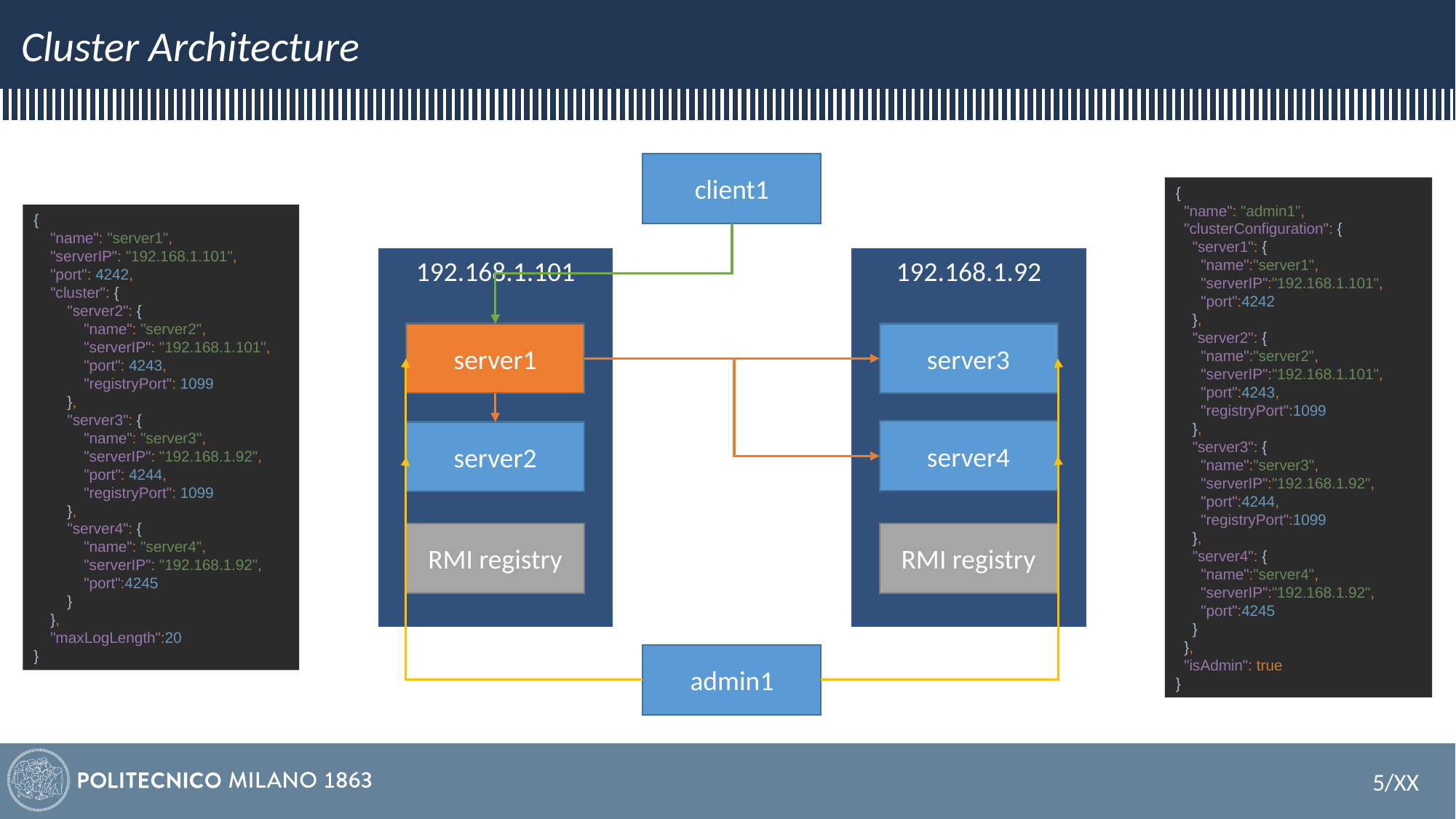

# Cluster Architecture
client1
192.168.1.92
192.168.1.101
server3
server1
server4
server2
RMI registry
RMI registry
admin1
{
  "name": "admin1",
  "clusterConfiguration": {
    "server1": {
      "name":"server1",
      "serverIP":"192.168.1.101",
      "port":4242
    },
    "server2": {
      "name":"server2",
      "serverIP":"192.168.1.101",
      "port":4243,
      "registryPort":1099
    },
    "server3": {
      "name":"server3",
      "serverIP":"192.168.1.92",
      "port":4244,
      "registryPort":1099
    },
    "server4": {
      "name":"server4",
      "serverIP":"192.168.1.92",
      "port":4245
    }
  },
  "isAdmin": true
}
{
    "name": "server1",
    "serverIP": "192.168.1.101",
    "port": 4242,
    "cluster": {
        "server2": {
            "name": "server2",
            "serverIP": "192.168.1.101",
            "port": 4243,
            "registryPort": 1099
        },
        "server3": {
            "name": "server3",
            "serverIP": "192.168.1.92",
            "port": 4244,
            "registryPort": 1099
        },
        "server4": {
            "name": "server4",
            "serverIP": "192.168.1.92",
            "port":4245
        }
    },
    "maxLogLength":20
}
5